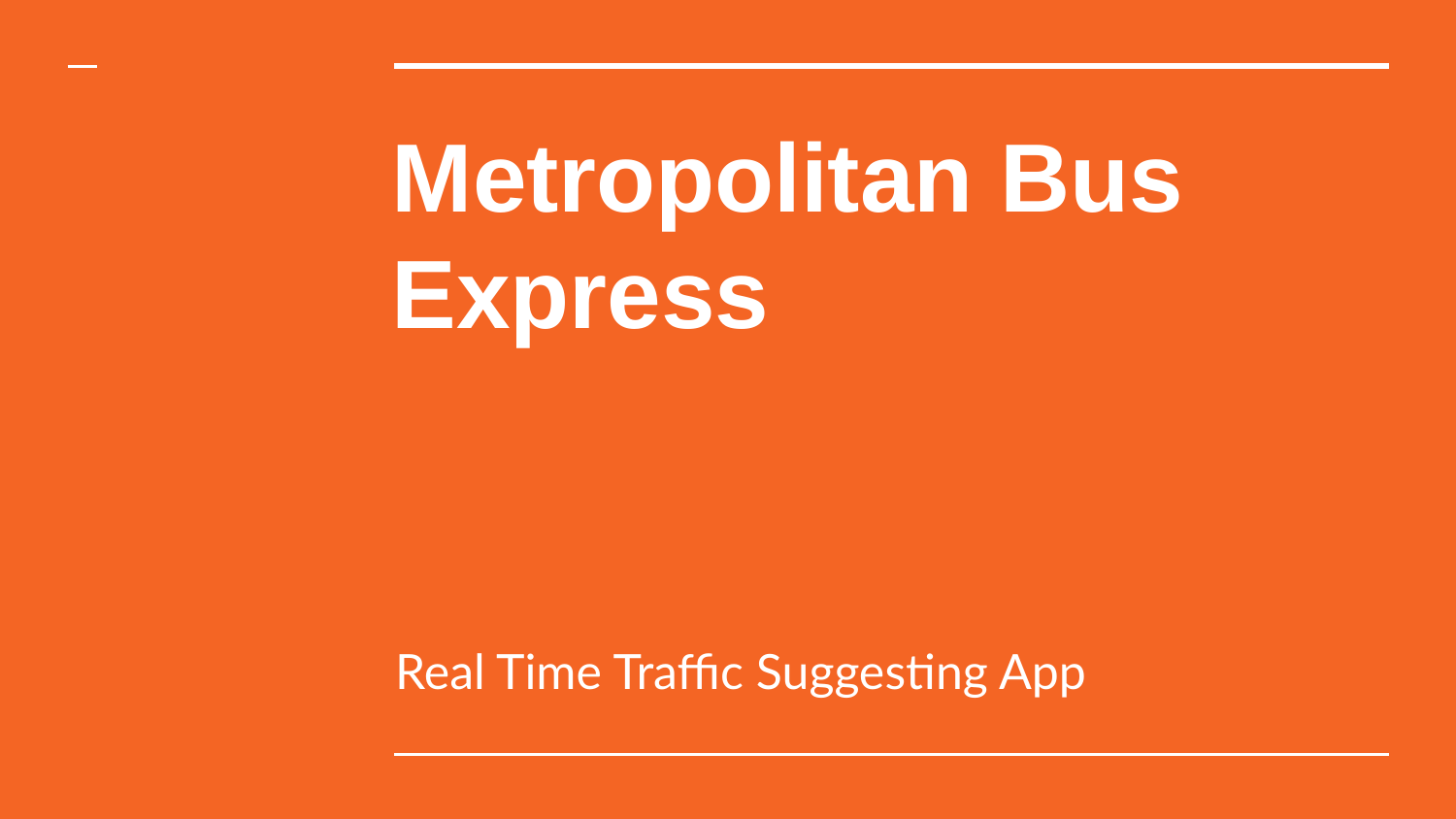

# Metropolitan Bus Express
Real Time Traffic Suggesting App